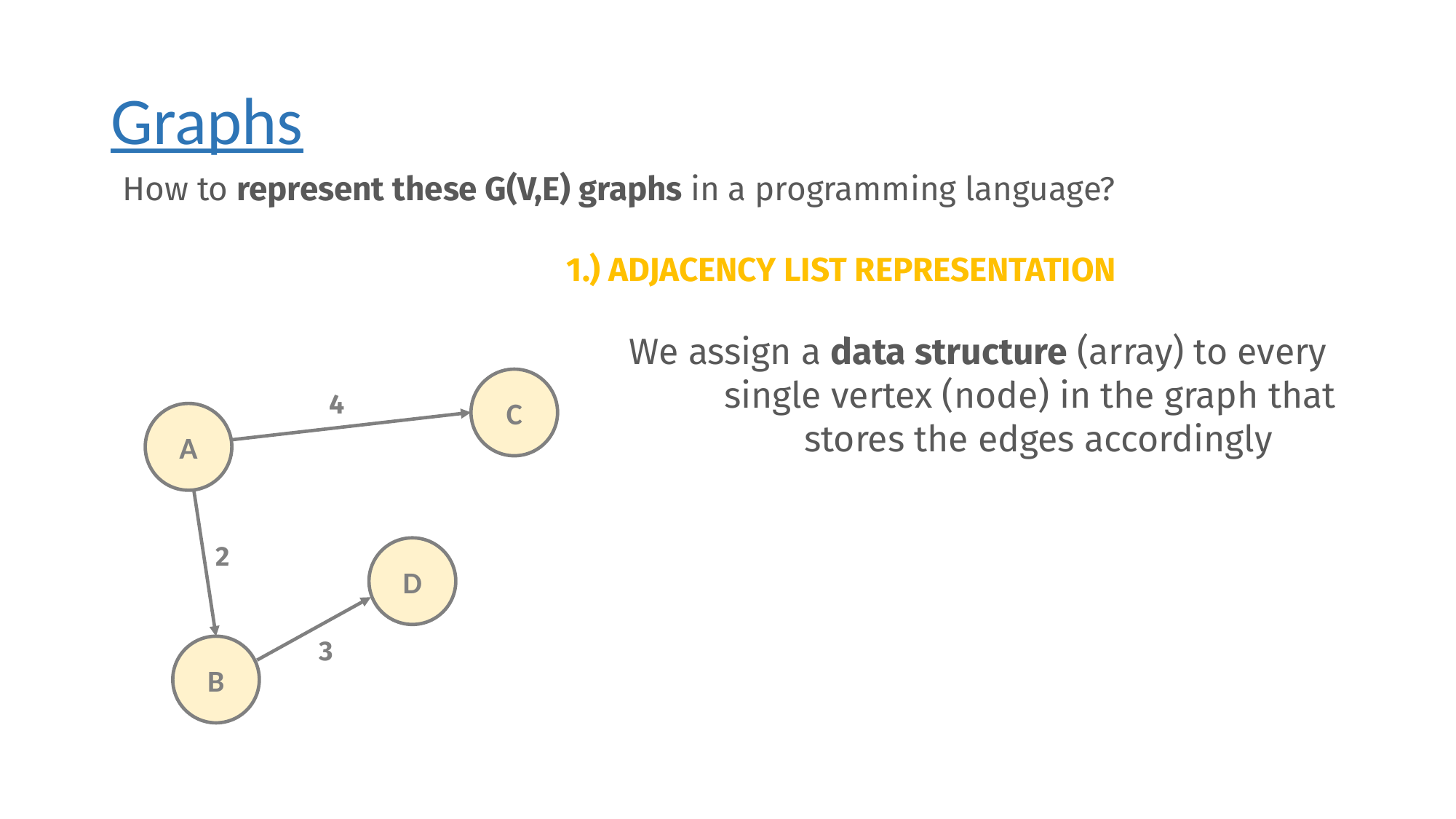

# Graphs
How to represent these G(V,E) graphs in a programming language?
1.) ADJACENCY LIST REPRESENTATION

        We assign a data structure (array) to every
	     single vertex (node) in the graph that
		  stores the edges accordingly
C
4
A
2
D
3
B